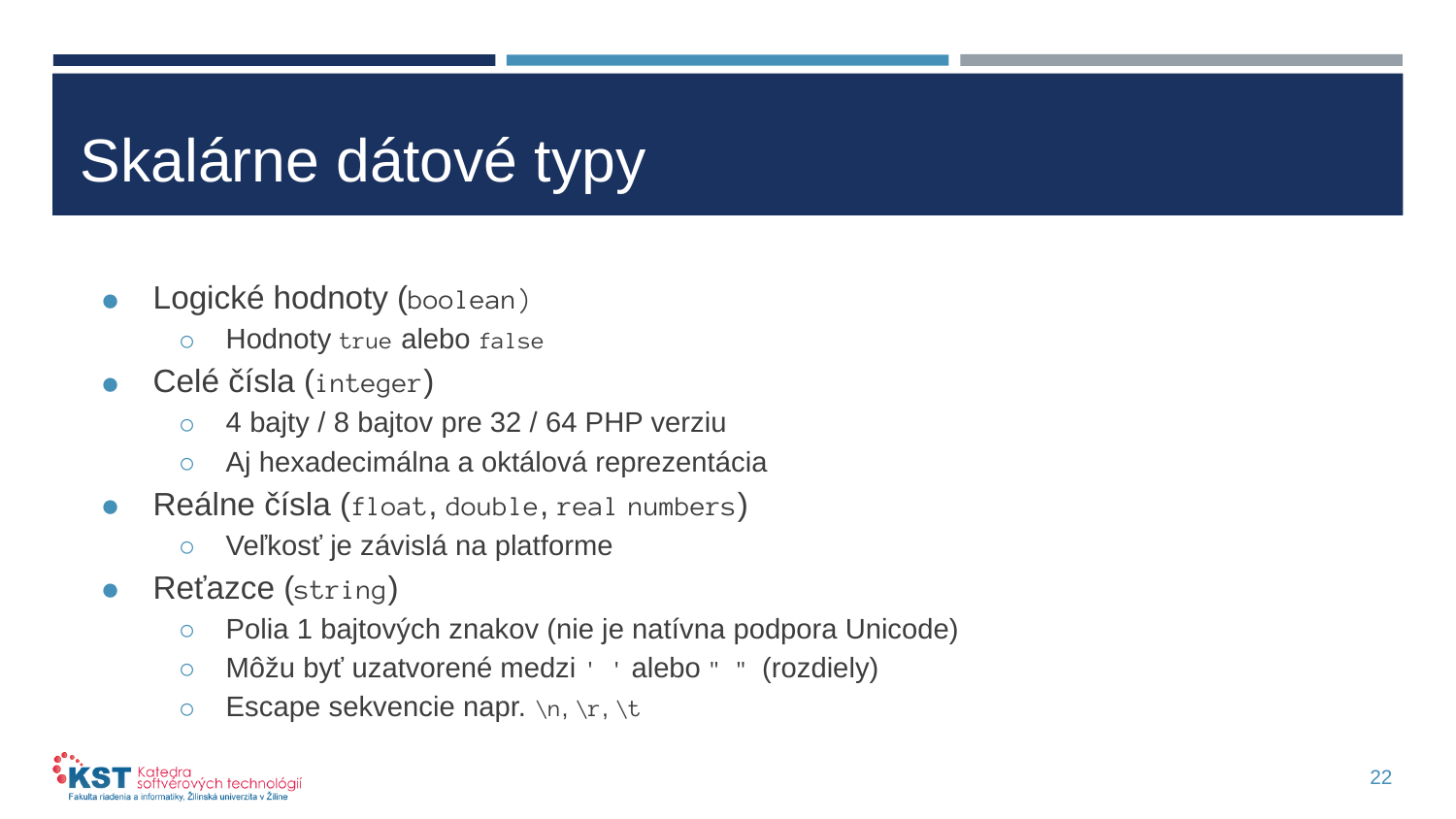

# Skalárne dátové typy
Logické hodnoty (boolean)
Hodnoty true alebo false
Celé čísla (integer)
4 bajty / 8 bajtov pre 32 / 64 PHP verziu
Aj hexadecimálna a oktálová reprezentácia
Reálne čísla (float, double, real numbers)
Veľkosť je závislá na platforme
Reťazce (string)
Polia 1 bajtových znakov (nie je natívna podpora Unicode)
Môžu byť uzatvorené medzi ' ' alebo " " (rozdiely)
Escape sekvencie napr. \n, \r, \t
22